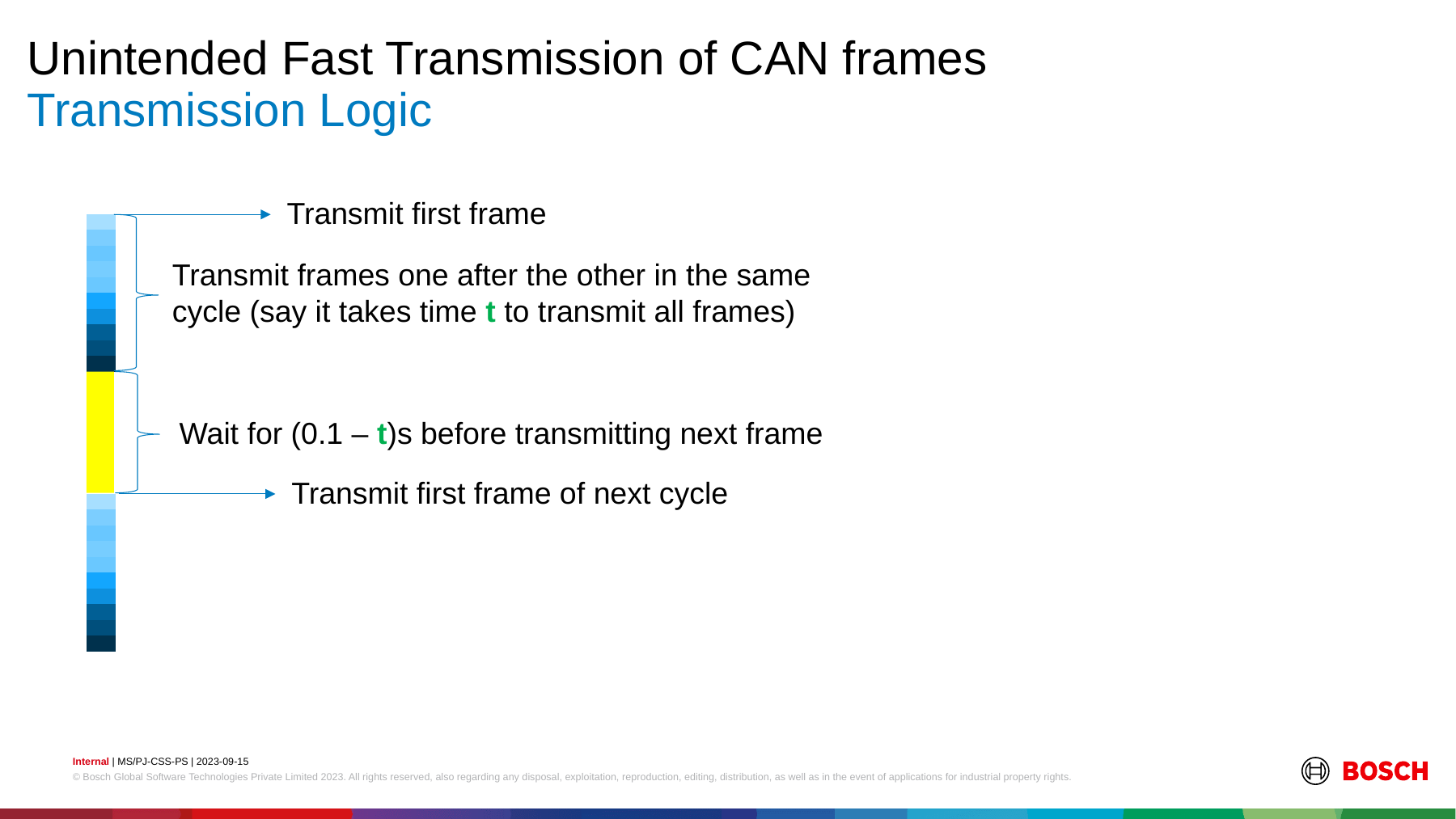

Unintended Fast Transmission of CAN frames
# Transmission Logic
Transmit first frame
|  |
| --- |
|  |
|  |
|  |
|  |
|  |
|  |
|  |
|  |
|  |

Transmit frames one after the other in the same cycle (say it takes time t to transmit all frames)

Wait for (0.1 – t)s before transmitting next frame
Transmit first frame of next cycle
|  |
| --- |
|  |
|  |
|  |
|  |
|  |
|  |
|  |
|  |
|  |